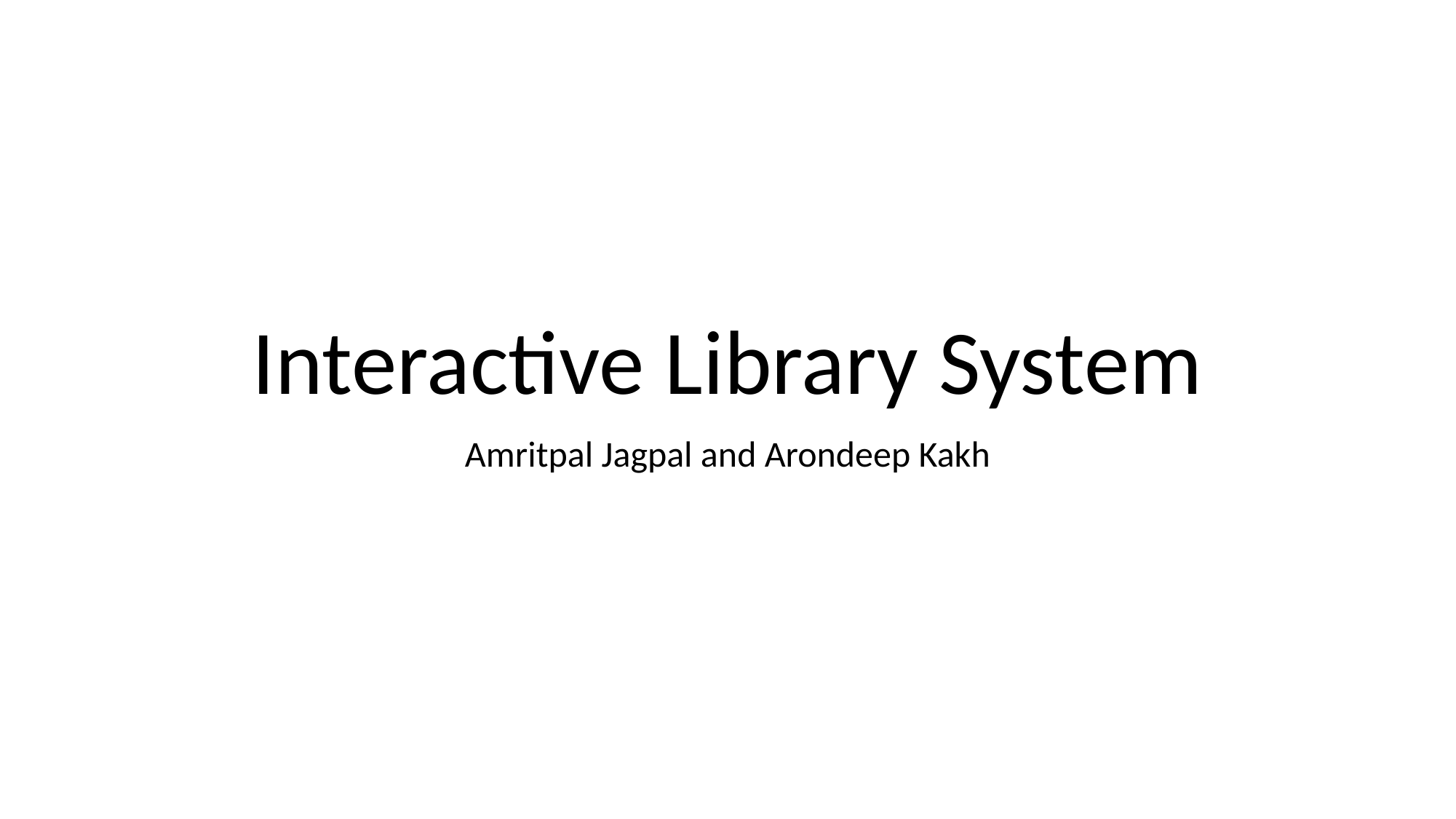

# Interactive Library System
Amritpal Jagpal and Arondeep Kakh